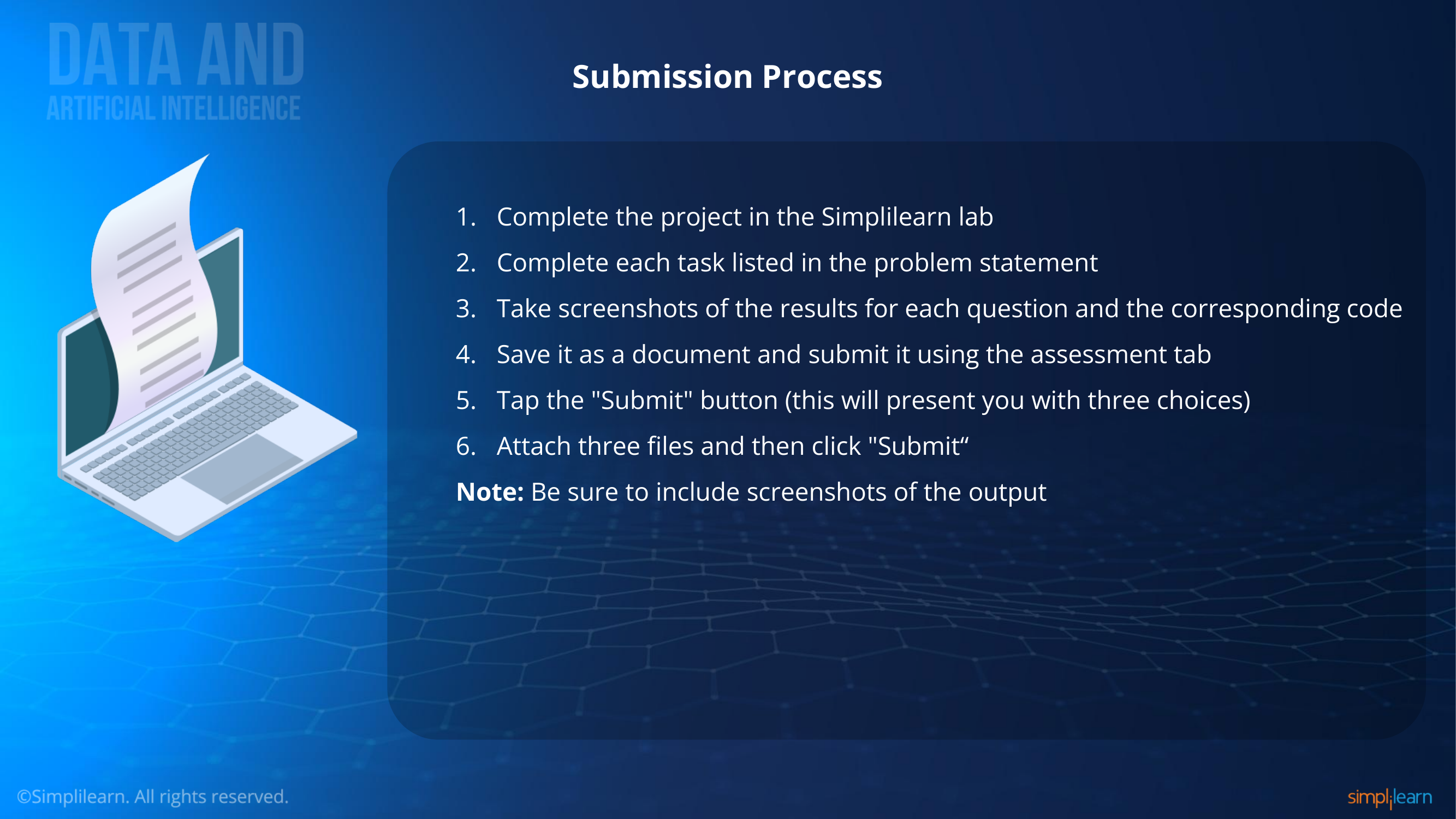

# Submission Process

Complete the project in the Simplilearn lab
Complete each task listed in the problem statement
Take screenshots of the results for each question and the corresponding code
Save it as a document and submit it using the assessment tab
Tap the "Submit" button (this will present you with three choices)
Attach three files and then click "Submit“
Note: Be sure to include screenshots of the output